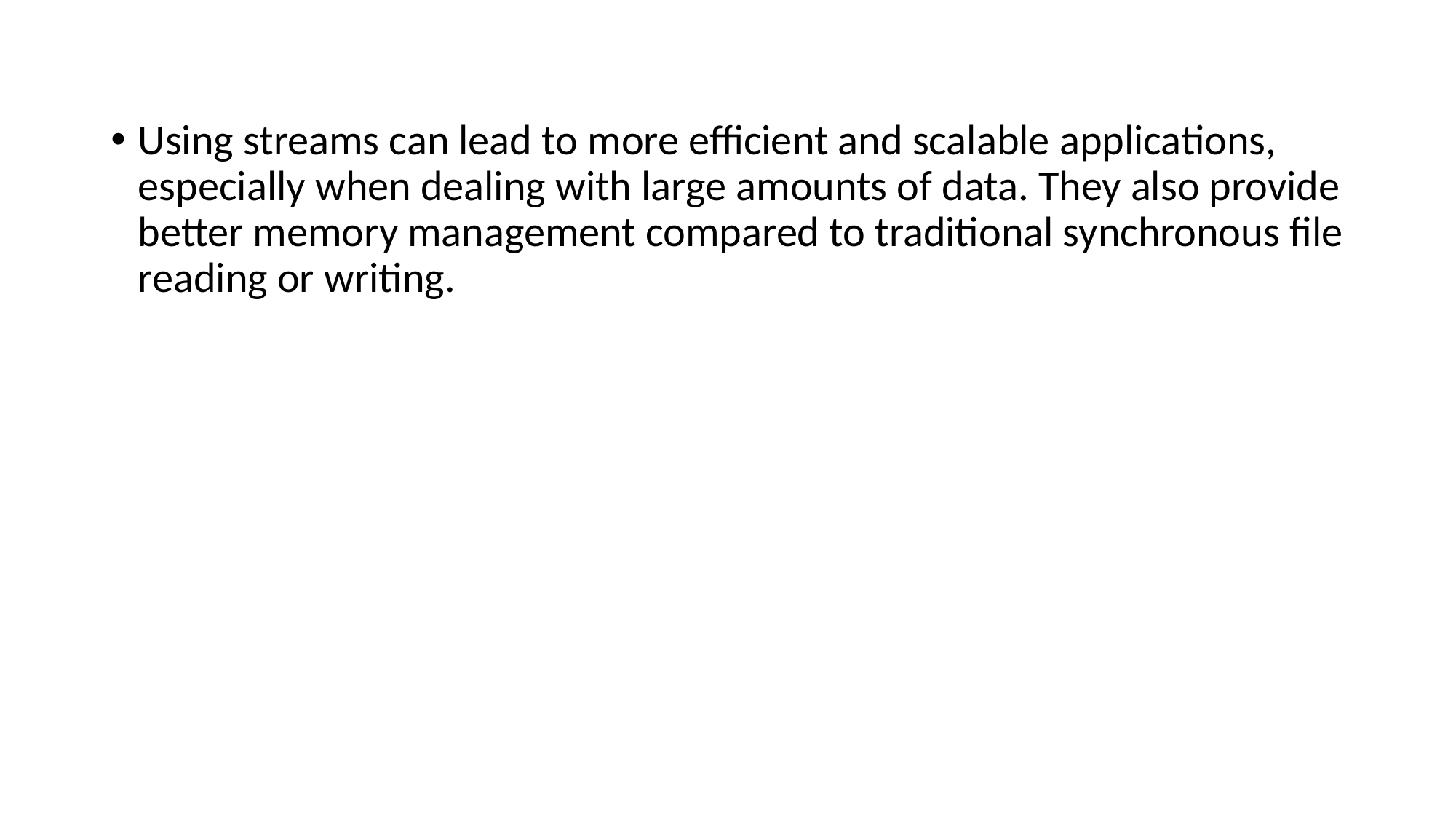

Using streams can lead to more efficient and scalable applications, especially when dealing with large amounts of data. They also provide better memory management compared to traditional synchronous file reading or writing.